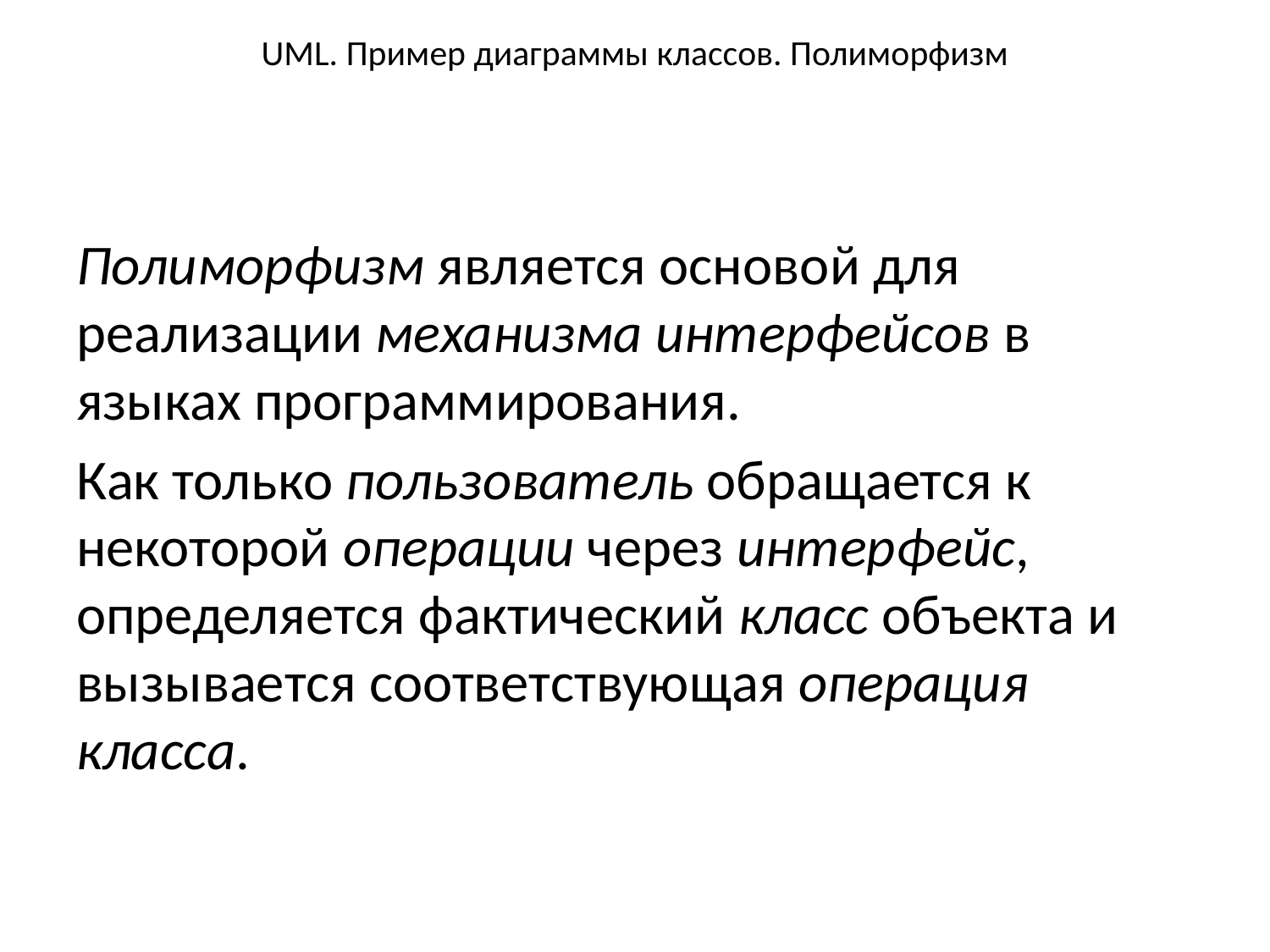

# UML. Пример диаграммы классов. Полиморфизм
Полиморфизм является основой для реализации механизма интерфейсов в языках программирования.
Как только пользователь обращается к некоторой операции через интерфейс, определяется фактический класс объекта и вызывается соответствующая операция класса.